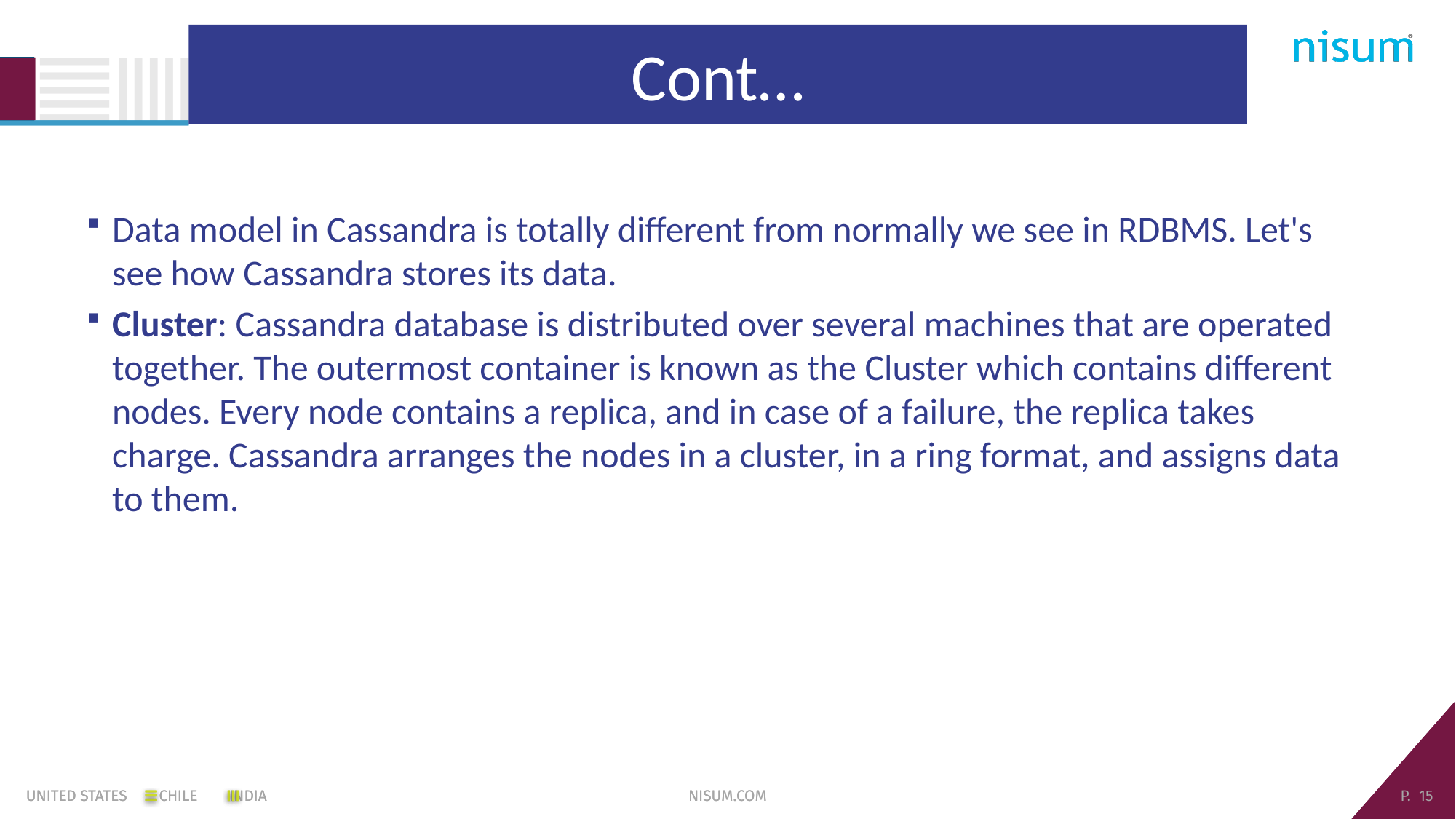

Cont…

Data model in Cassandra is totally different from normally we see in RDBMS. Let's see how Cassandra stores its data.
Cluster: Cassandra database is distributed over several machines that are operated together. The outermost container is known as the Cluster which contains different nodes. Every node contains a replica, and in case of a failure, the replica takes charge. Cassandra arranges the nodes in a cluster, in a ring format, and assigns data to them.